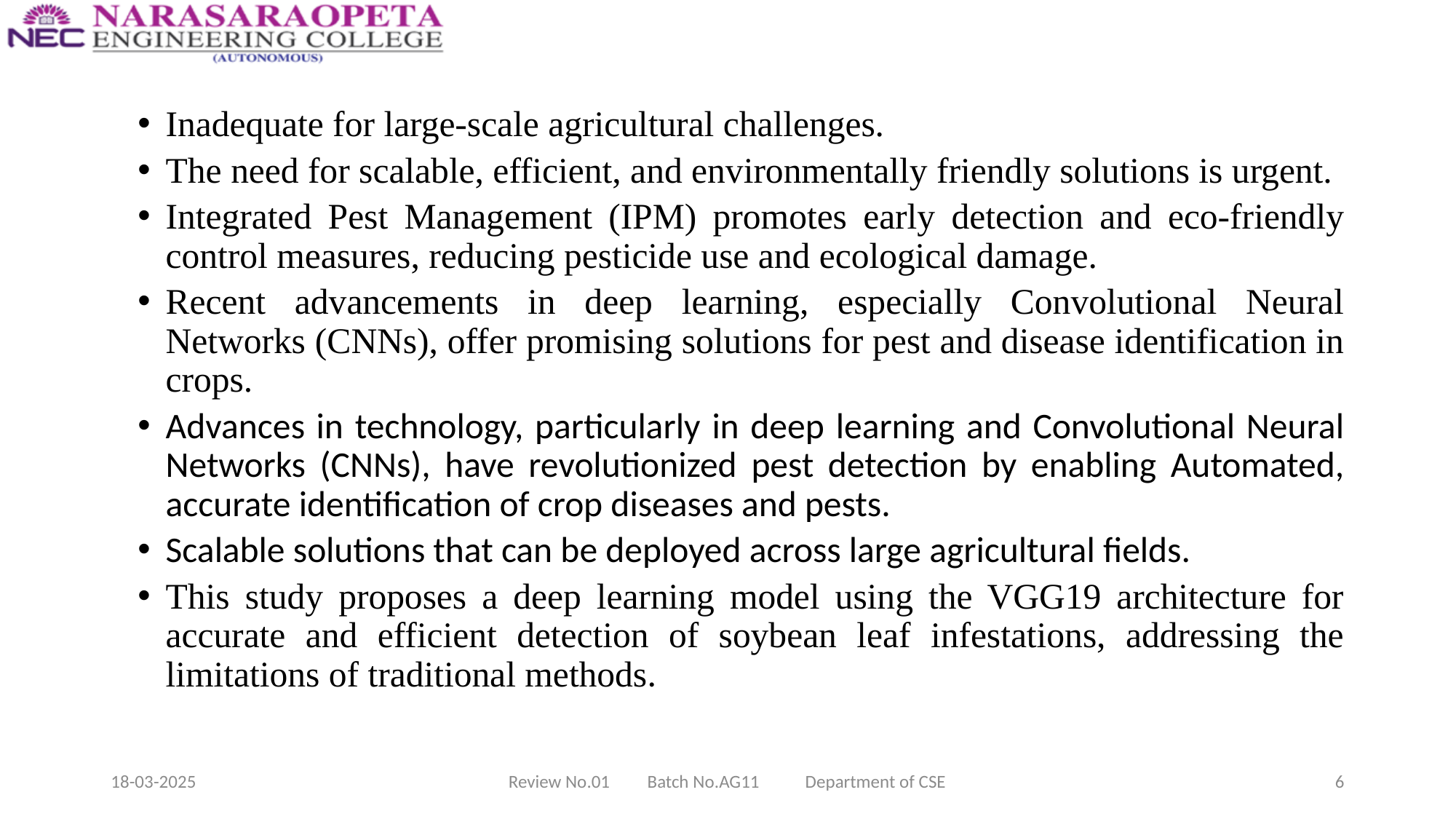

Inadequate for large-scale agricultural challenges.
The need for scalable, efficient, and environmentally friendly solutions is urgent.
Integrated Pest Management (IPM) promotes early detection and eco-friendly control measures, reducing pesticide use and ecological damage.
Recent advancements in deep learning, especially Convolutional Neural Networks (CNNs), offer promising solutions for pest and disease identification in crops.
Advances in technology, particularly in deep learning and Convolutional Neural Networks (CNNs), have revolutionized pest detection by enabling Automated, accurate identification of crop diseases and pests.
Scalable solutions that can be deployed across large agricultural fields.
This study proposes a deep learning model using the VGG19 architecture for accurate and efficient detection of soybean leaf infestations, addressing the limitations of traditional methods.

18-03-2025
Review No.01         Batch No.AG11           Department of CSE
6